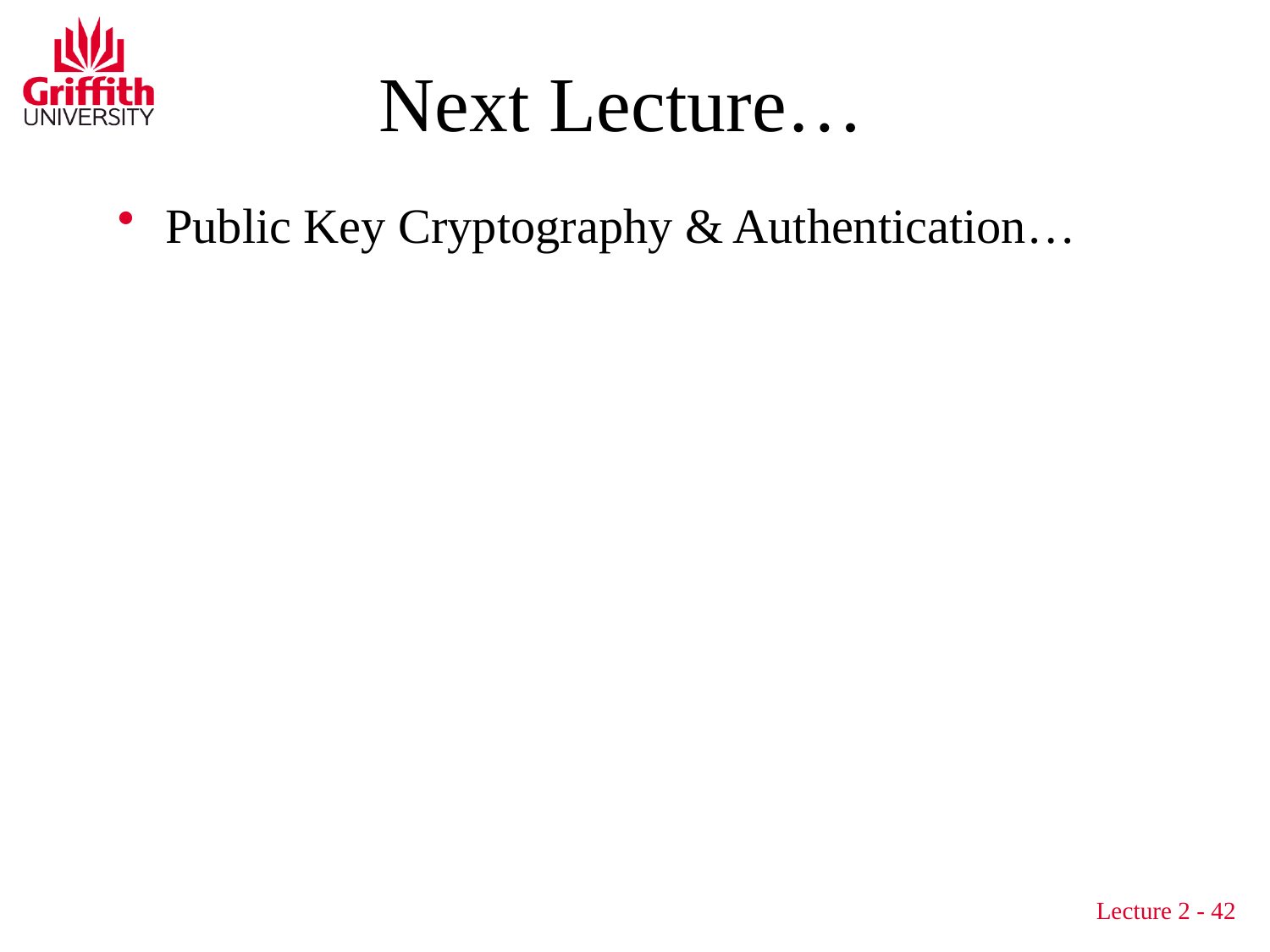

# Next Lecture…
Public Key Cryptography & Authentication…
Lecture 2 - 42